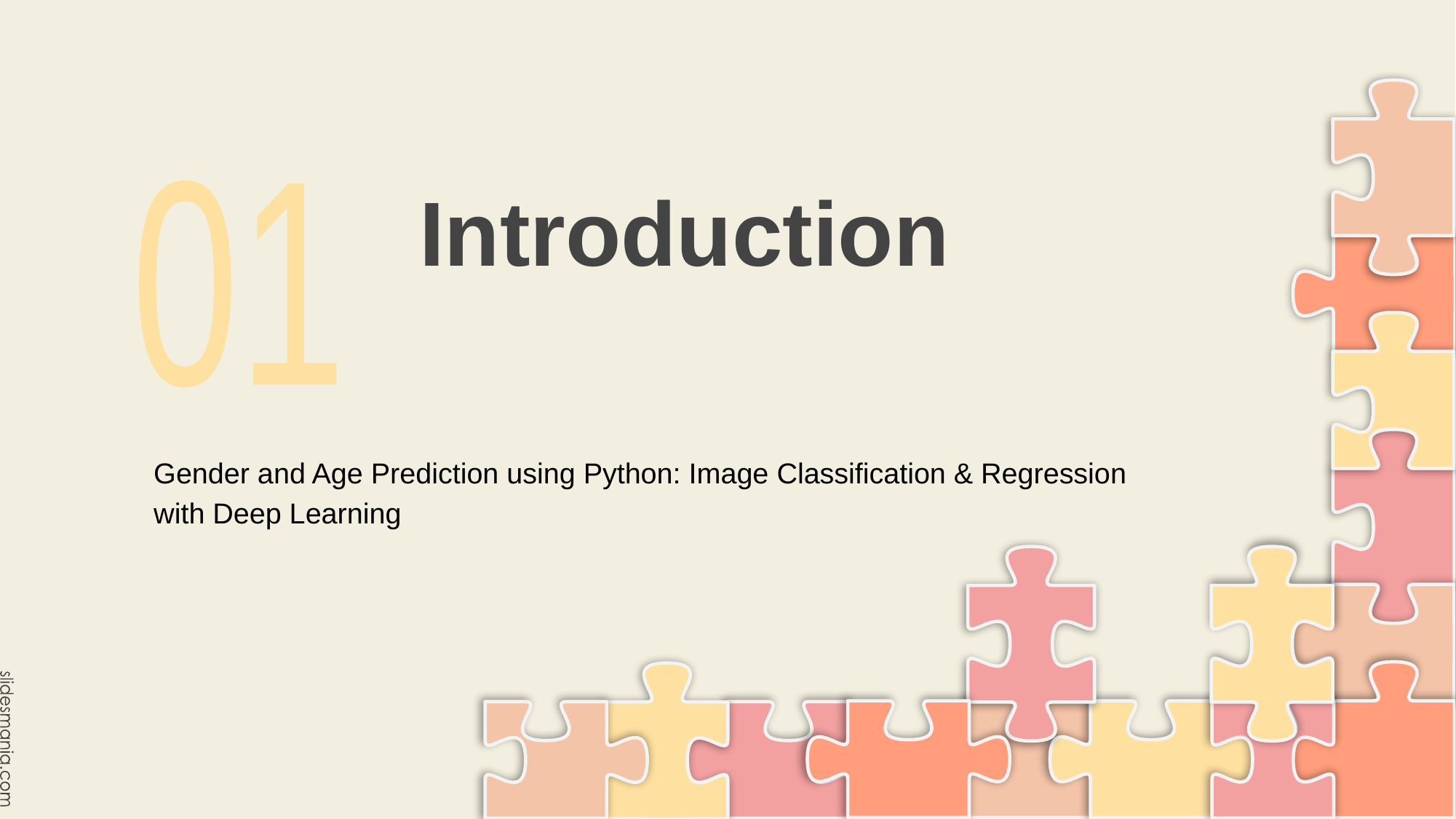

# Introduction
01
Gender and Age Prediction using Python: Image Classification & Regression with Deep Learning